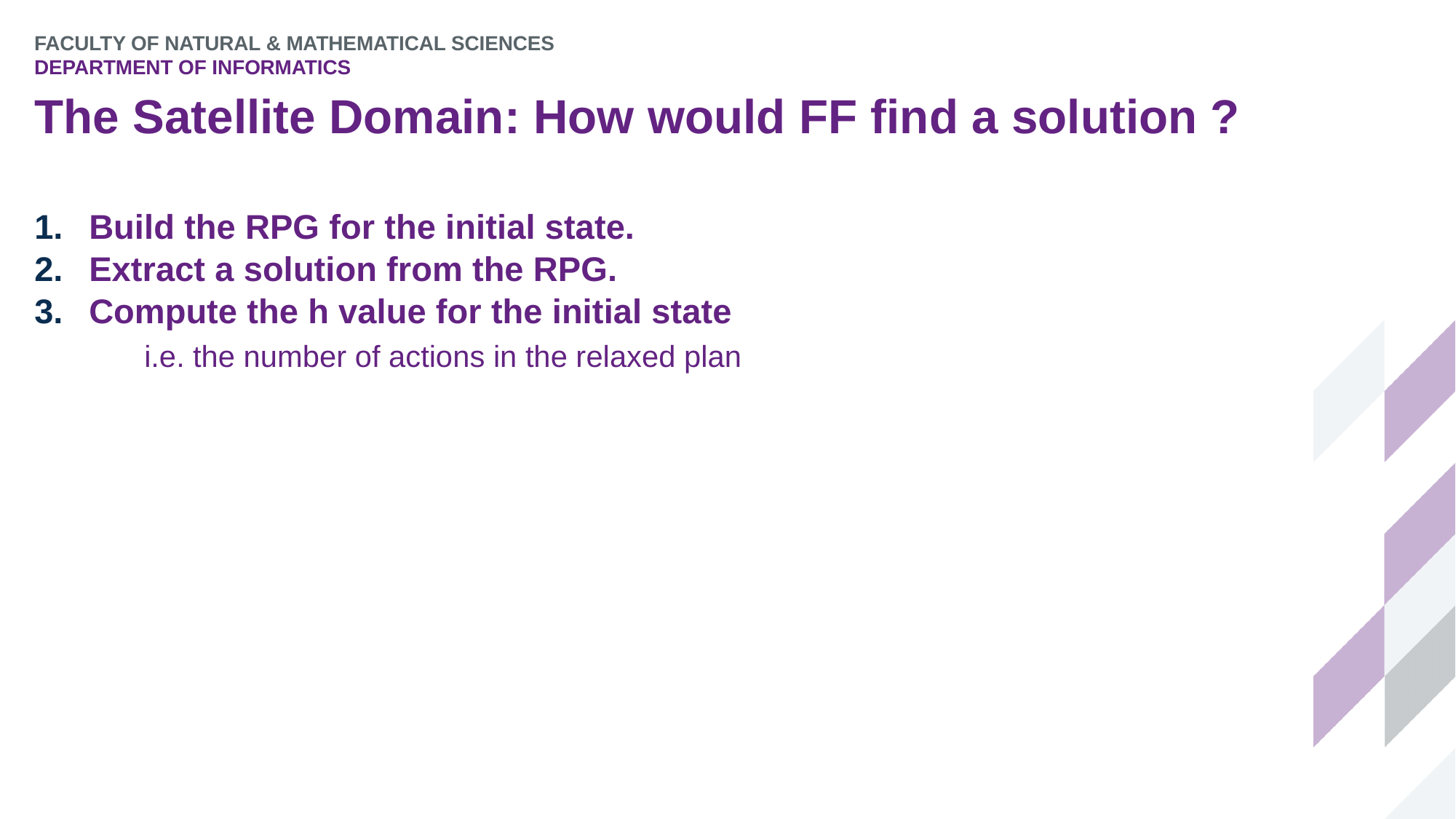

# The Satellite Domain: How would FF find a solution ?
Build the RPG for the initial state.
Extract a solution from the RPG.
Compute the h value for the initial state
	i.e. the number of actions in the relaxed plan